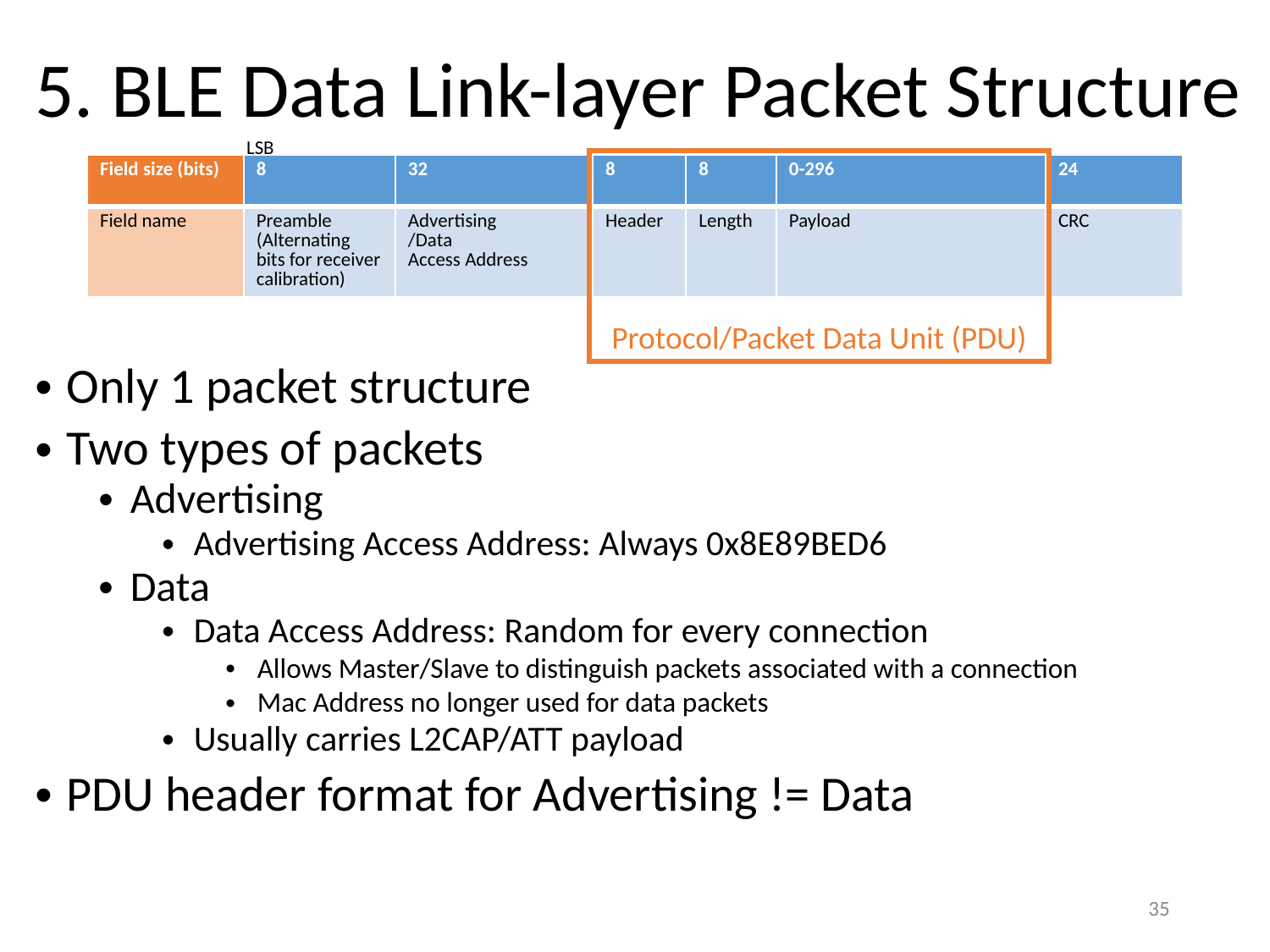

# 5. BLE Data Link-layer Packet Structure
LSB
Protocol/Packet Data Unit (PDU)
| Field size (bits) | 8 | 32 | 8 | 8 | 0-296 | 24 |
| --- | --- | --- | --- | --- | --- | --- |
| Field name | Preamble (Alternating bits for receiver calibration) | Advertising /Data Access Address | Header | Length | Payload | CRC |
Only 1 packet structure
Two types of packets
Advertising
Advertising Access Address: Always 0x8E89BED6
Data
Data Access Address: Random for every connection
Allows Master/Slave to distinguish packets associated with a connection
Mac Address no longer used for data packets
Usually carries L2CAP/ATT payload
PDU header format for Advertising != Data

35